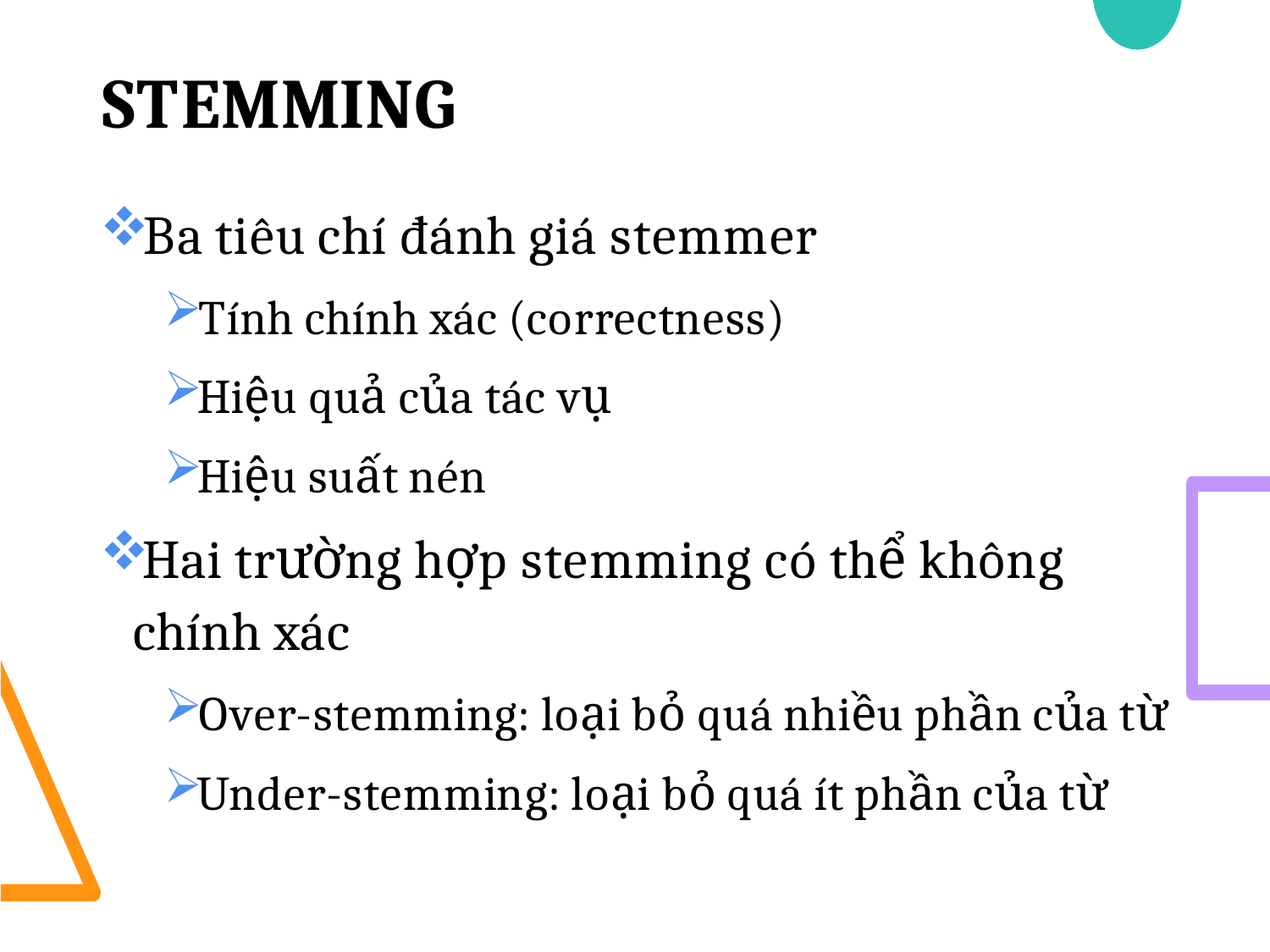

# stemming
Ba tiêu chí đánh giá stemmer
Tính chính xác (correctness)
Hiệu quả của tác vụ
Hiệu suất nén
Hai trường hợp stemming có thể không chính xác
Over-stemming: loại bỏ quá nhiều phần của từ
Under-stemming: loại bỏ quá ít phần của từ